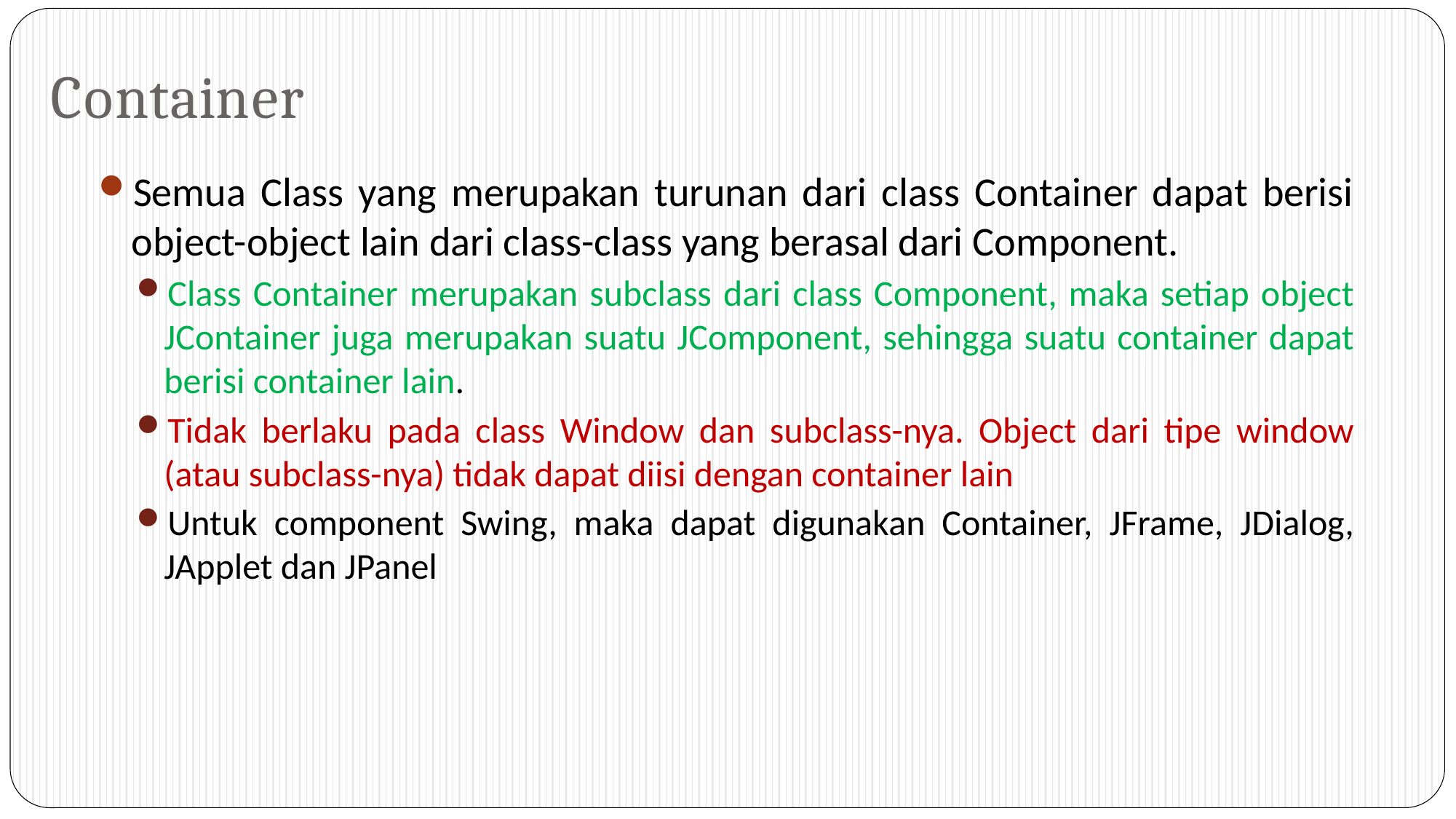

# Container
Semua Class yang merupakan turunan dari class Container dapat berisi object-object lain dari class-class yang berasal dari Component.
Class Container merupakan subclass dari class Component, maka setiap object JContainer juga merupakan suatu JComponent, sehingga suatu container dapat berisi container lain.
Tidak berlaku pada class Window dan subclass-nya. Object dari tipe window (atau subclass-nya) tidak dapat diisi dengan container lain
Untuk component Swing, maka dapat digunakan Container, JFrame, JDialog, JApplet dan JPanel